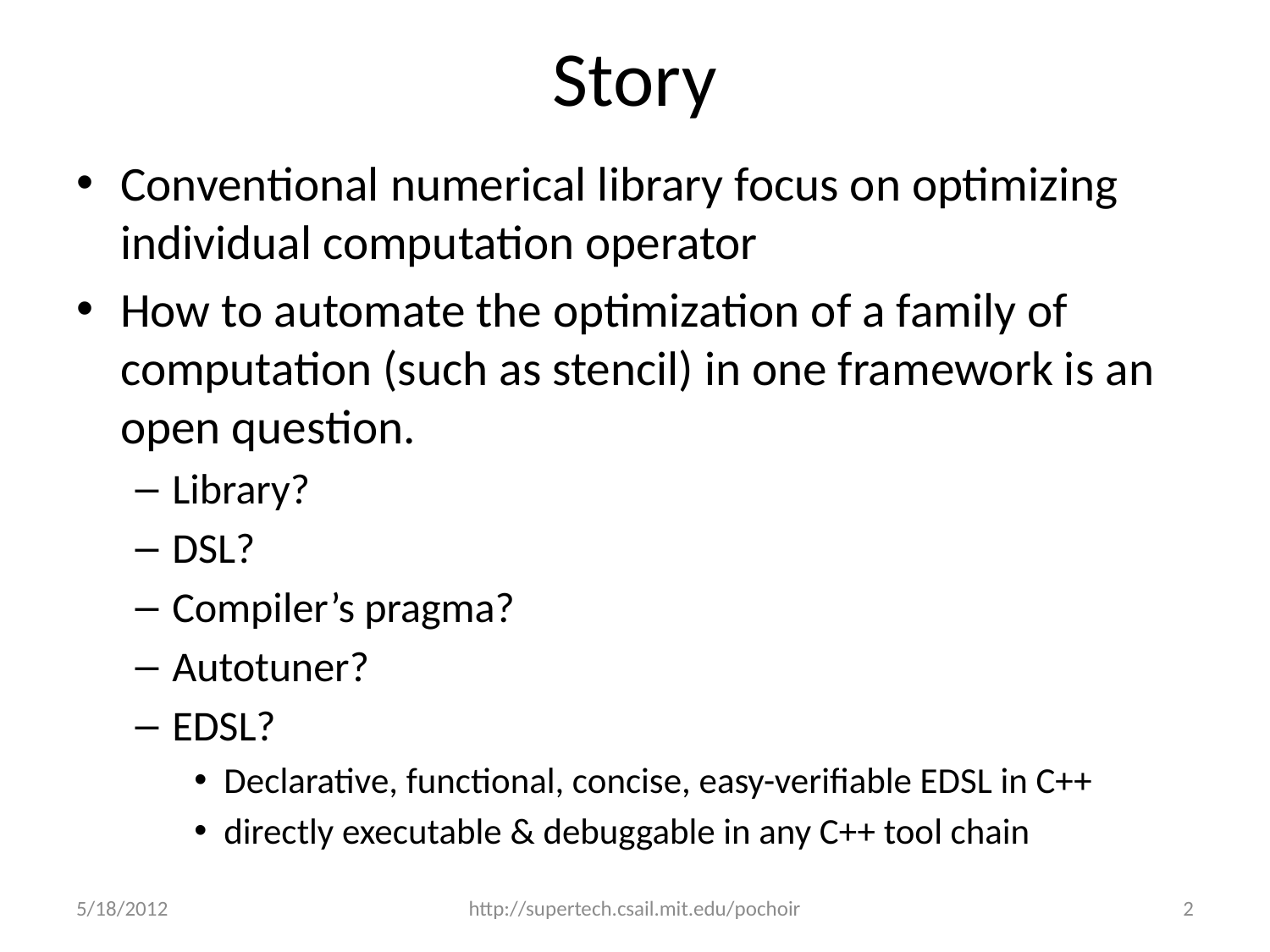

# Story
Conventional numerical library focus on optimizing individual computation operator
How to automate the optimization of a family of computation (such as stencil) in one framework is an open question.
Library?
DSL?
Compiler’s pragma?
Autotuner?
EDSL?
Declarative, functional, concise, easy-verifiable EDSL in C++
directly executable & debuggable in any C++ tool chain
5/18/2012
http://supertech.csail.mit.edu/pochoir
2